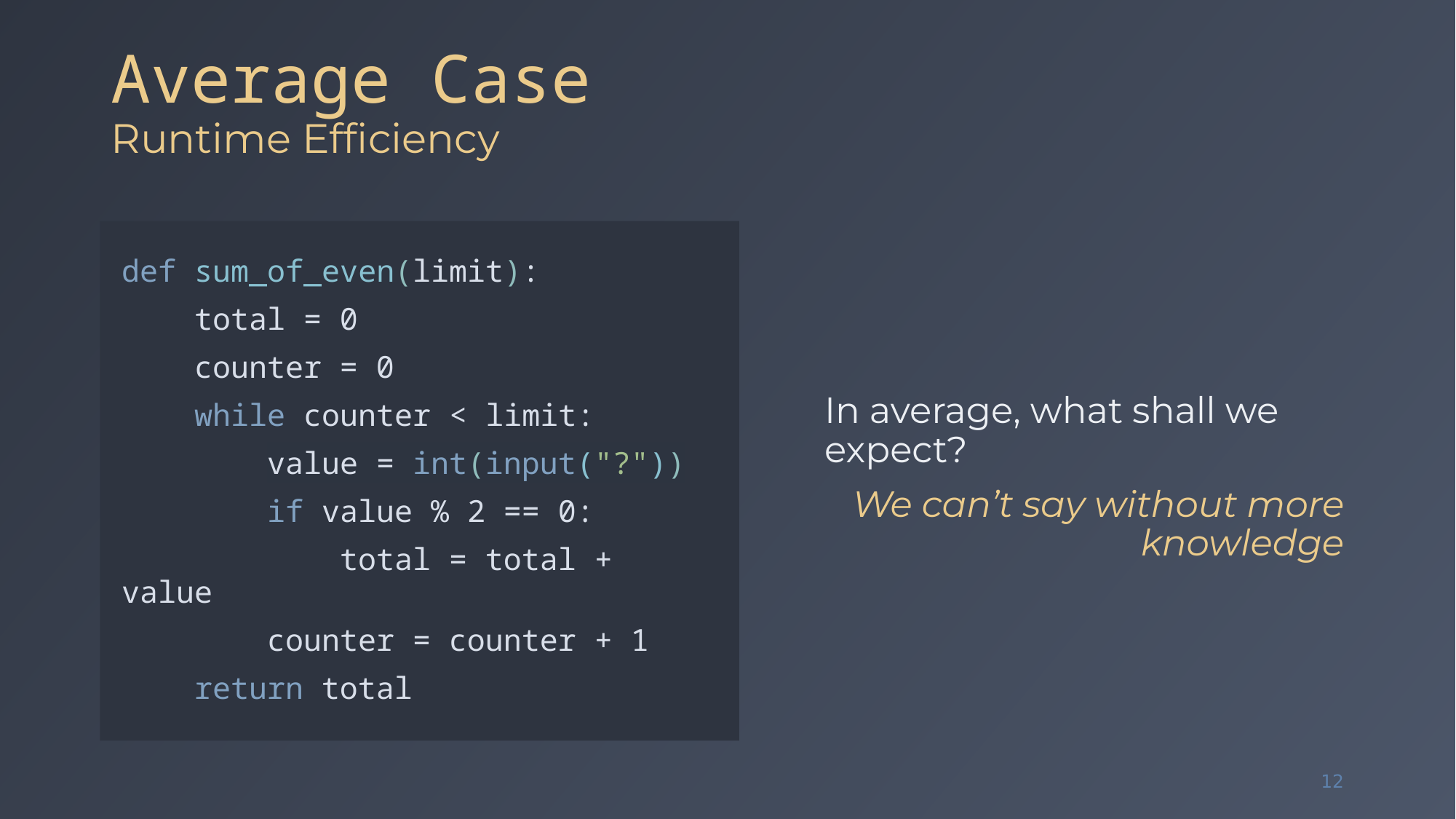

# Average Case Runtime Efficiency
In average, what shall we expect?
We can’t say without more knowledge
def sum_of_even(limit):
    total = 0
    counter = 0
    while counter < limit:
        value = int(input("?"))
        if value % 2 == 0:
            total = total + value
        counter = counter + 1
    return total
12